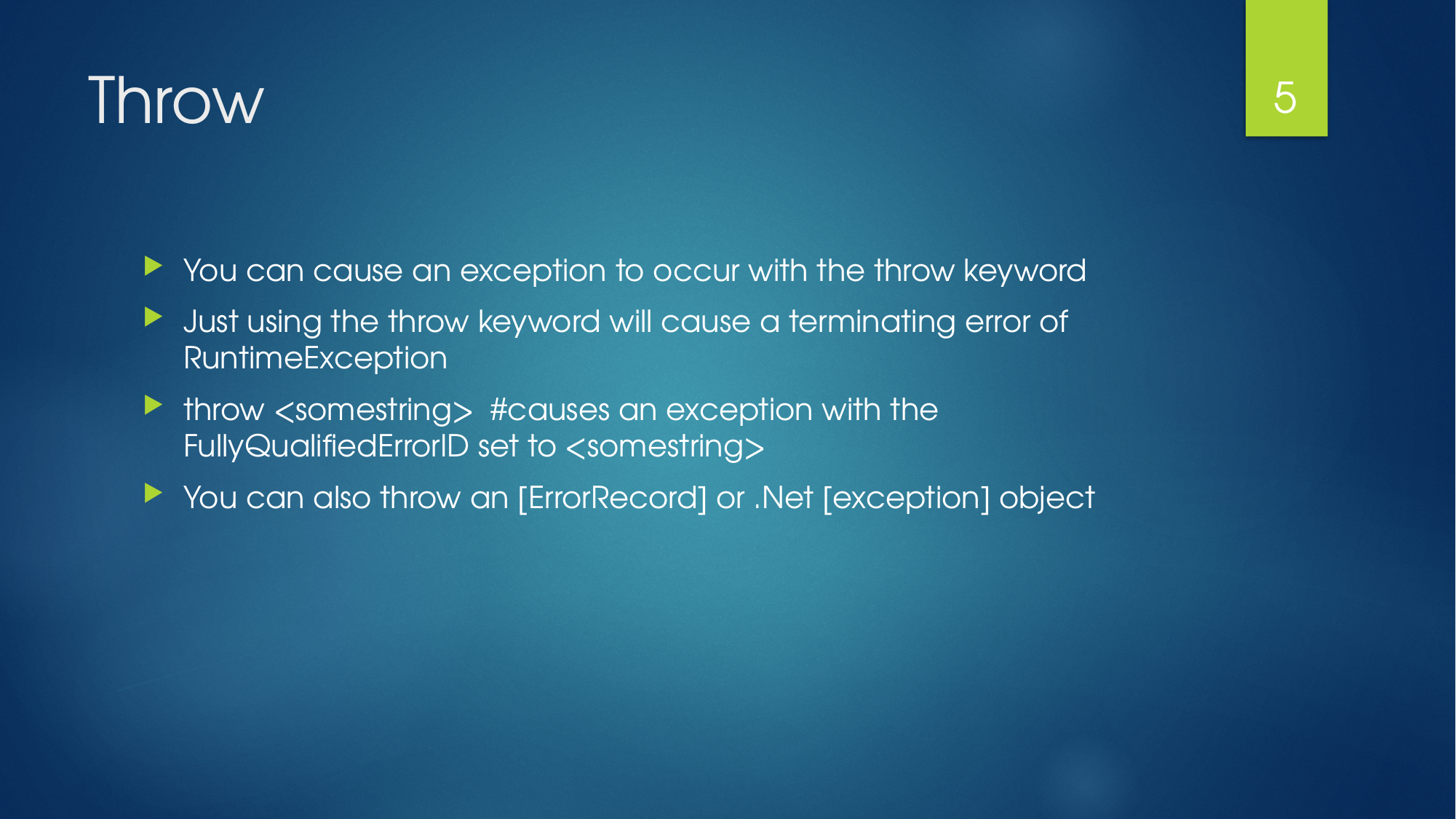

5
# Throw
You can cause an exception to occur with the throw keyword
Just using the throw keyword will cause a terminating error of RuntimeException
throw <somestring>  #causes an exception with the FullyQualifiedErrorID set to <somestring>
You can also throw an [ErrorRecord] or .Net [exception] object